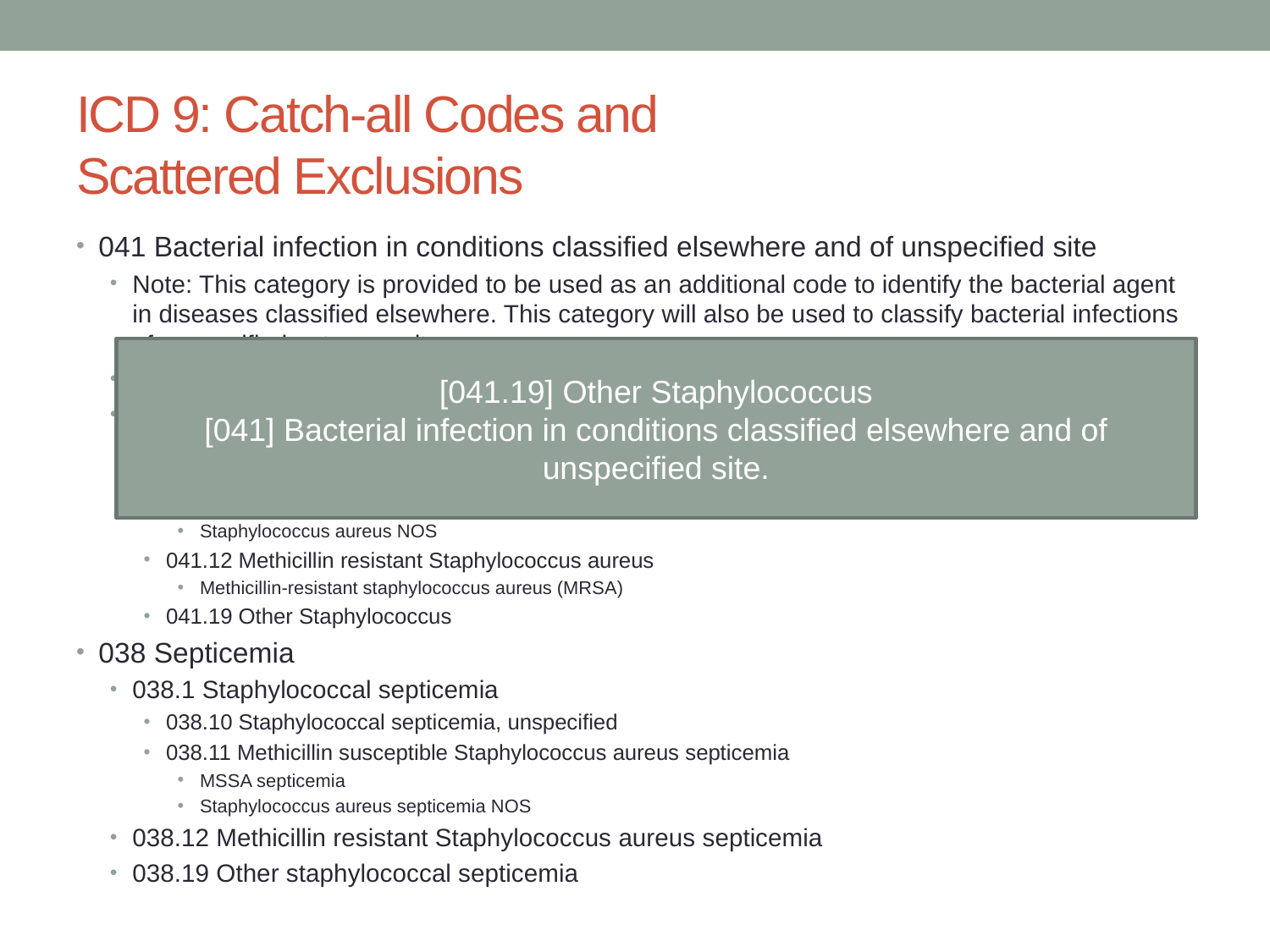

# ICD 9: Catch-all Codes and Scattered Exclusions
041 Bacterial infection in conditions classified elsewhere and of unspecified site
Note: This category is provided to be used as an additional code to identify the bacterial agent in diseases classified elsewhere. This category will also be used to classify bacterial infections of unspecified nature or site.
Excludes: septicemia (038.0-038.9)
041.1 Staphylococcus
041.10 Staphylococcus, unspecified
041.11 Methicillin susceptible Staphylococcus aureus
MSSA
Staphylococcus aureus NOS
041.12 Methicillin resistant Staphylococcus aureus
Methicillin-resistant staphylococcus aureus (MRSA)
041.19 Other Staphylococcus
038 Septicemia
038.1 Staphylococcal septicemia
038.10 Staphylococcal septicemia, unspecified
038.11 Methicillin susceptible Staphylococcus aureus septicemia
MSSA septicemia
Staphylococcus aureus septicemia NOS
038.12 Methicillin resistant Staphylococcus aureus septicemia
038.19 Other staphylococcal septicemia

[041.19] Other Staphylococcus
[041] Bacterial infection in conditions classified elsewhere and of unspecified site.